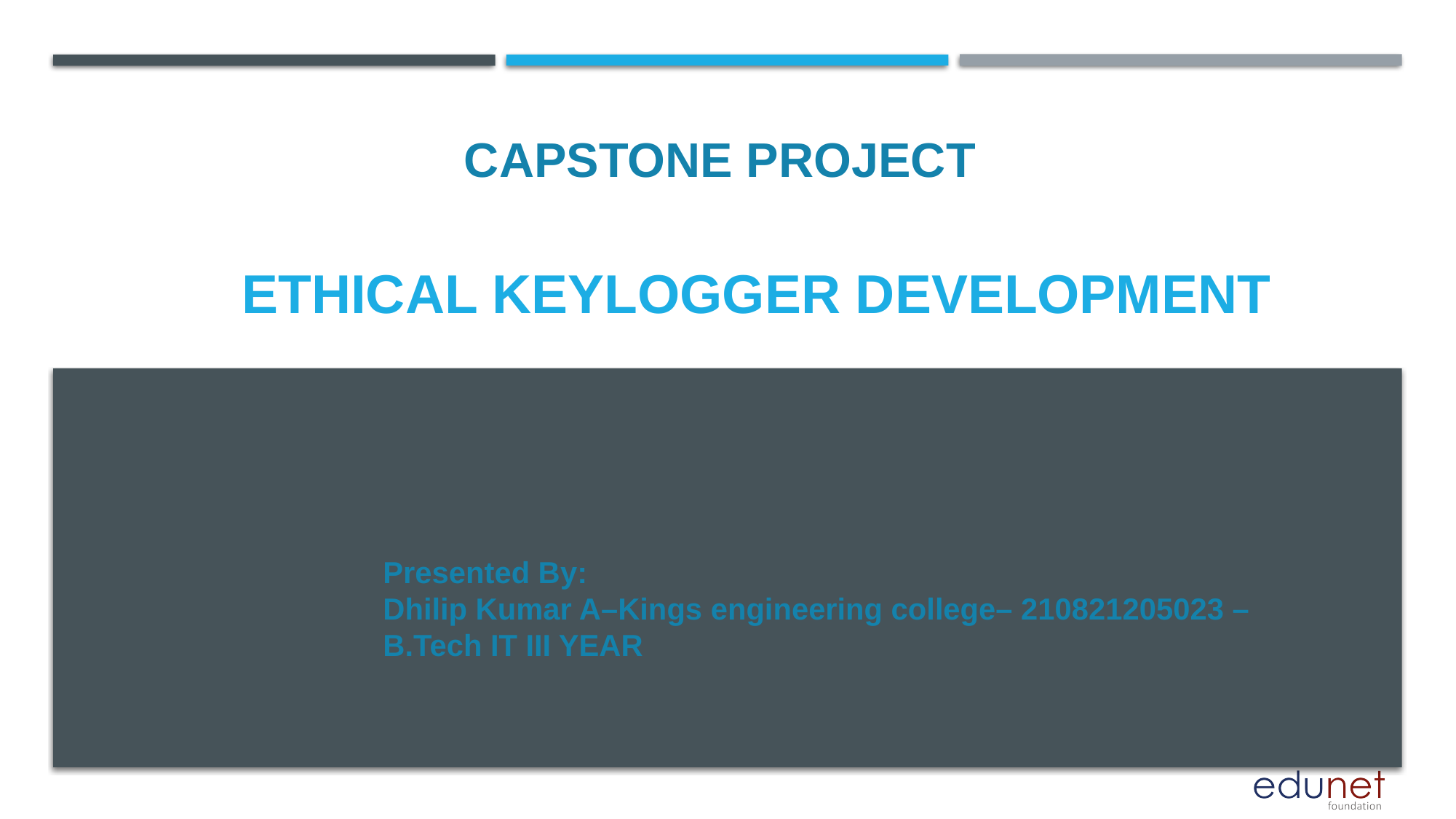

CAPSTONE PROJECT
# Ethical keylogger development
Presented By:
Dhilip Kumar A–Kings engineering college– 210821205023 – B.Tech IT III YEAR